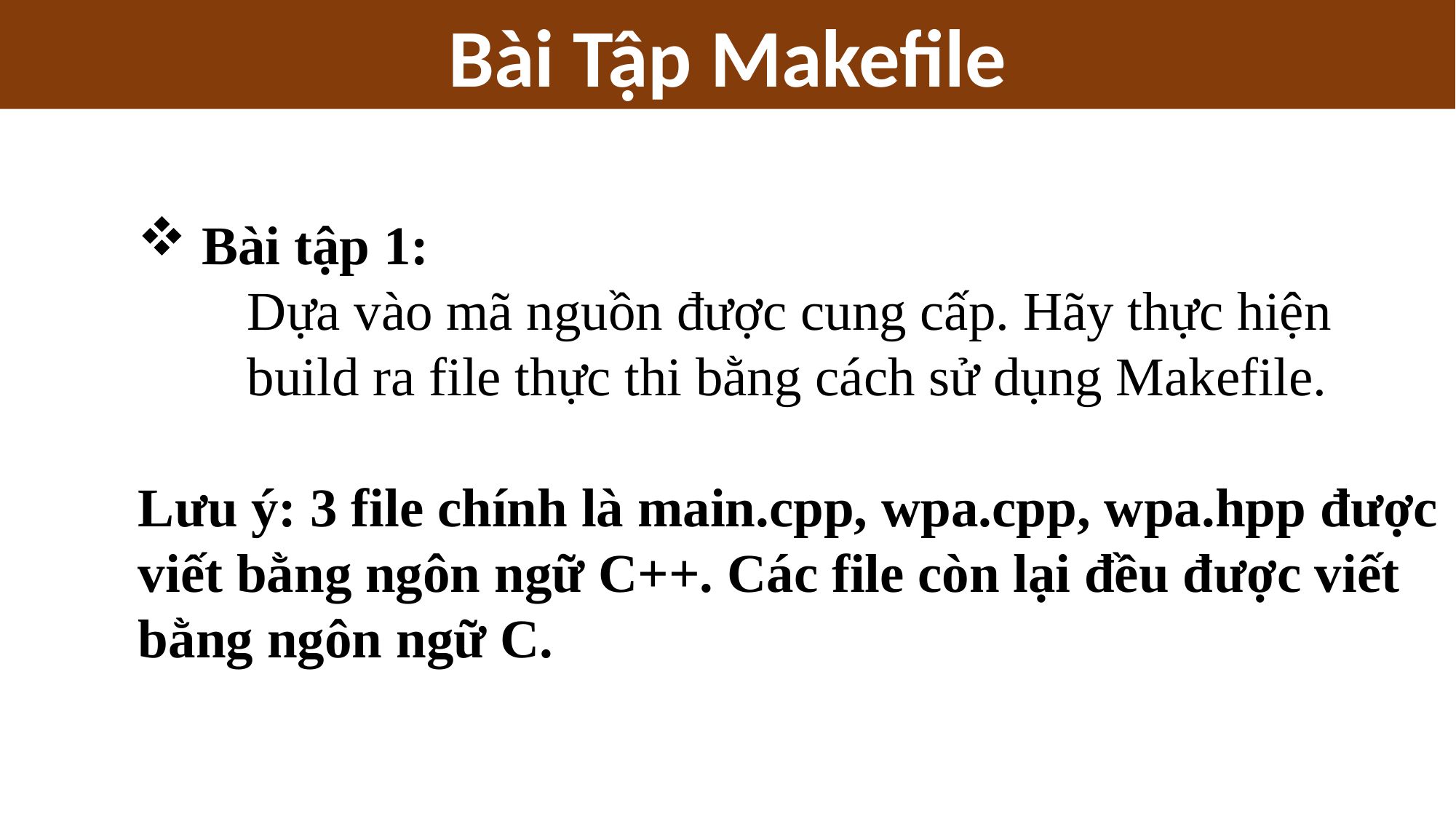

Bài Tập Makefile
 Bài tập 1:
	Dựa vào mã nguồn được cung cấp. Hãy thực hiện
	build ra file thực thi bằng cách sử dụng Makefile.

Lưu ý: 3 file chính là main.cpp, wpa.cpp, wpa.hpp được
viết bằng ngôn ngữ C++. Các file còn lại đều được viết
bằng ngôn ngữ C.